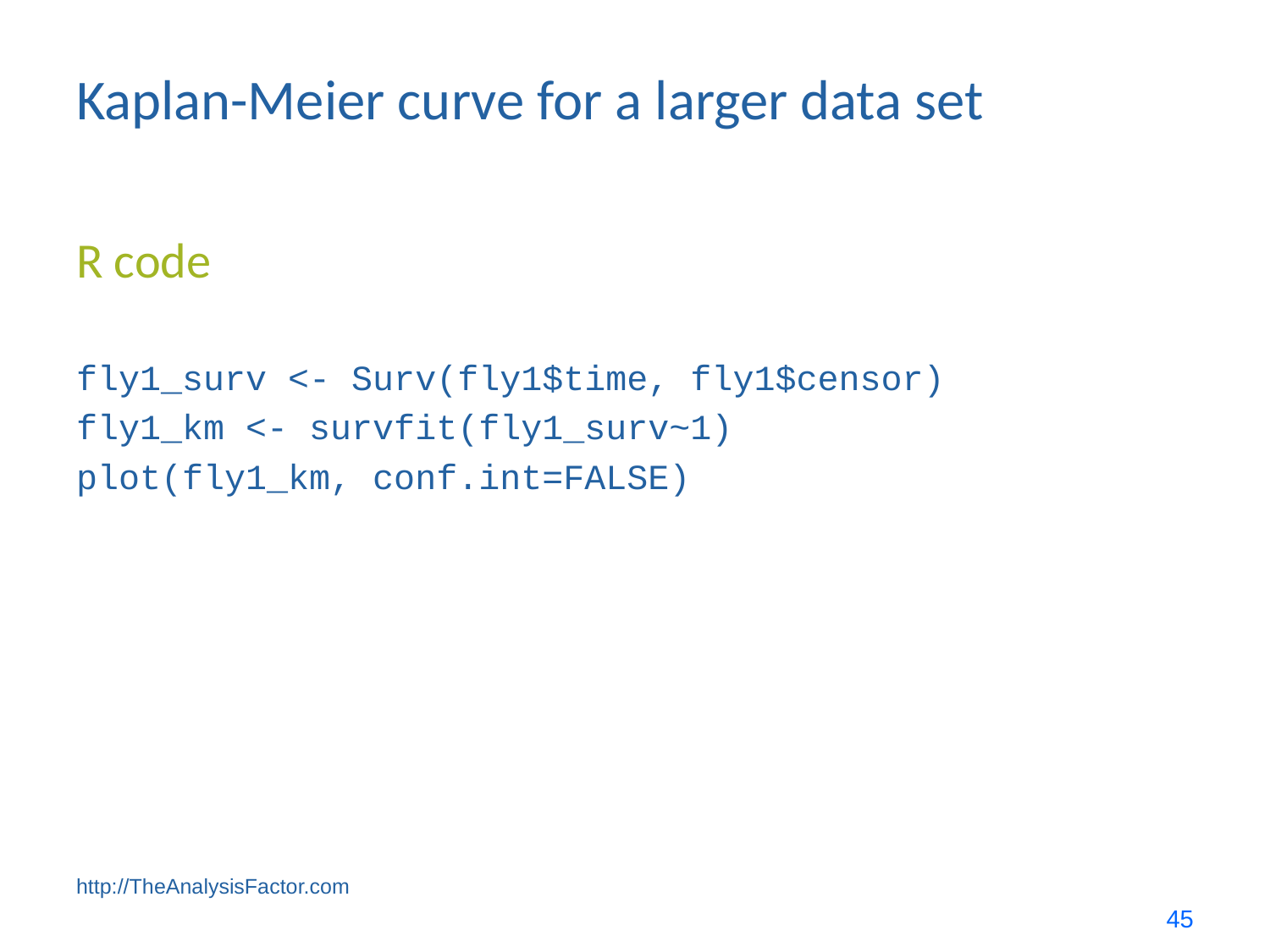

# Kaplan-Meier curve for a larger data set
R code
fly1_surv <- Surv(fly1$time, fly1$censor)
fly1_km <- survfit(fly1_surv~1)
plot(fly1_km, conf.int=FALSE)

http://TheAnalysisFactor.com

45